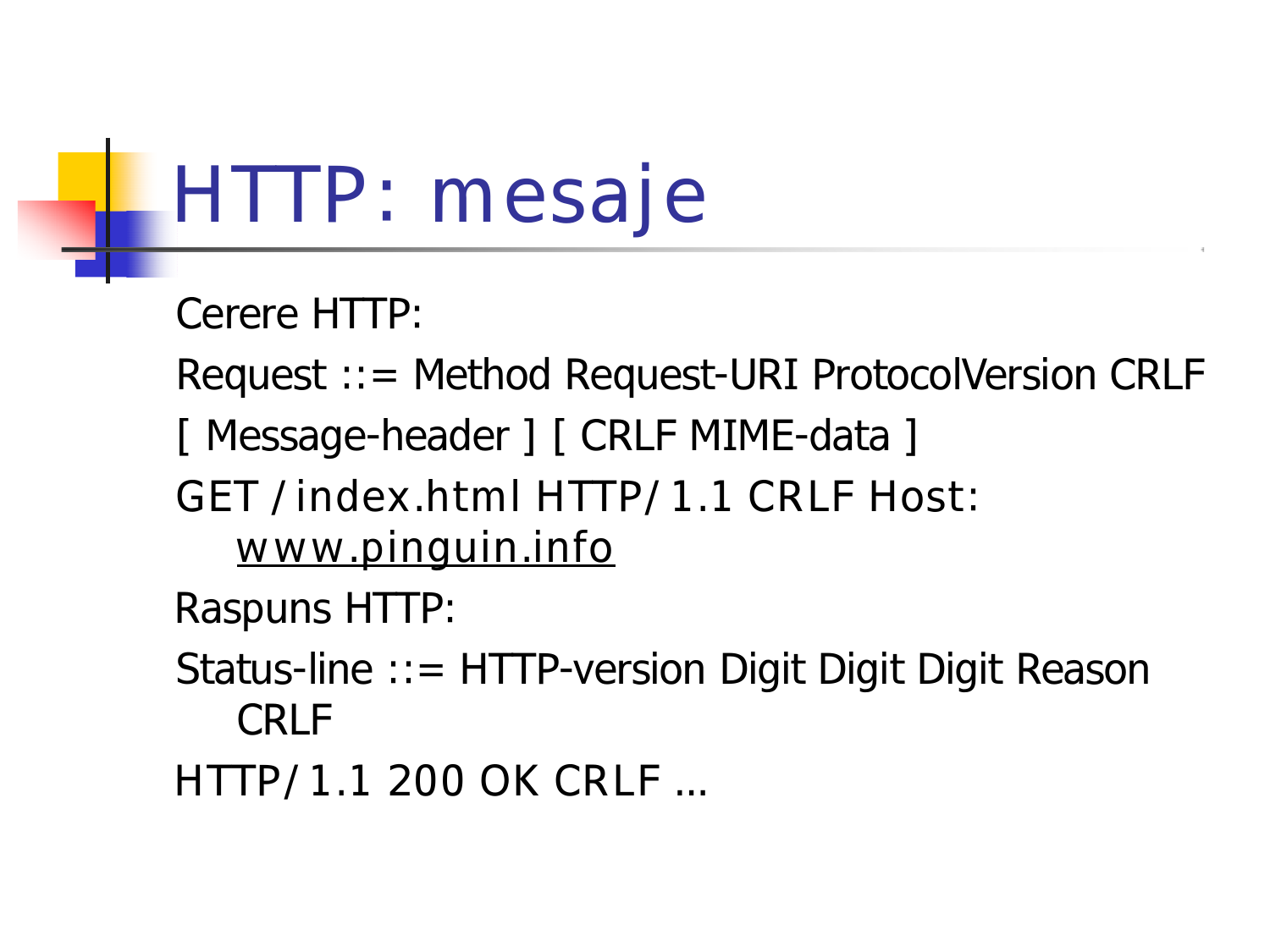

# HTTP:	mesaje

Cerere HTTP:
Request ::= Method Request-URI ProtocolVersion CRLF
[ Message-header ] [ CRLF MIME-data ]
GET /index.html HTTP/1.1 CRLF Host:  www.pinguin.info
Raspuns HTTP:
Status-line ::= HTTP-version Digit Digit Digit Reason  CRLF
HTTP/1.1 200 OK CRLF …